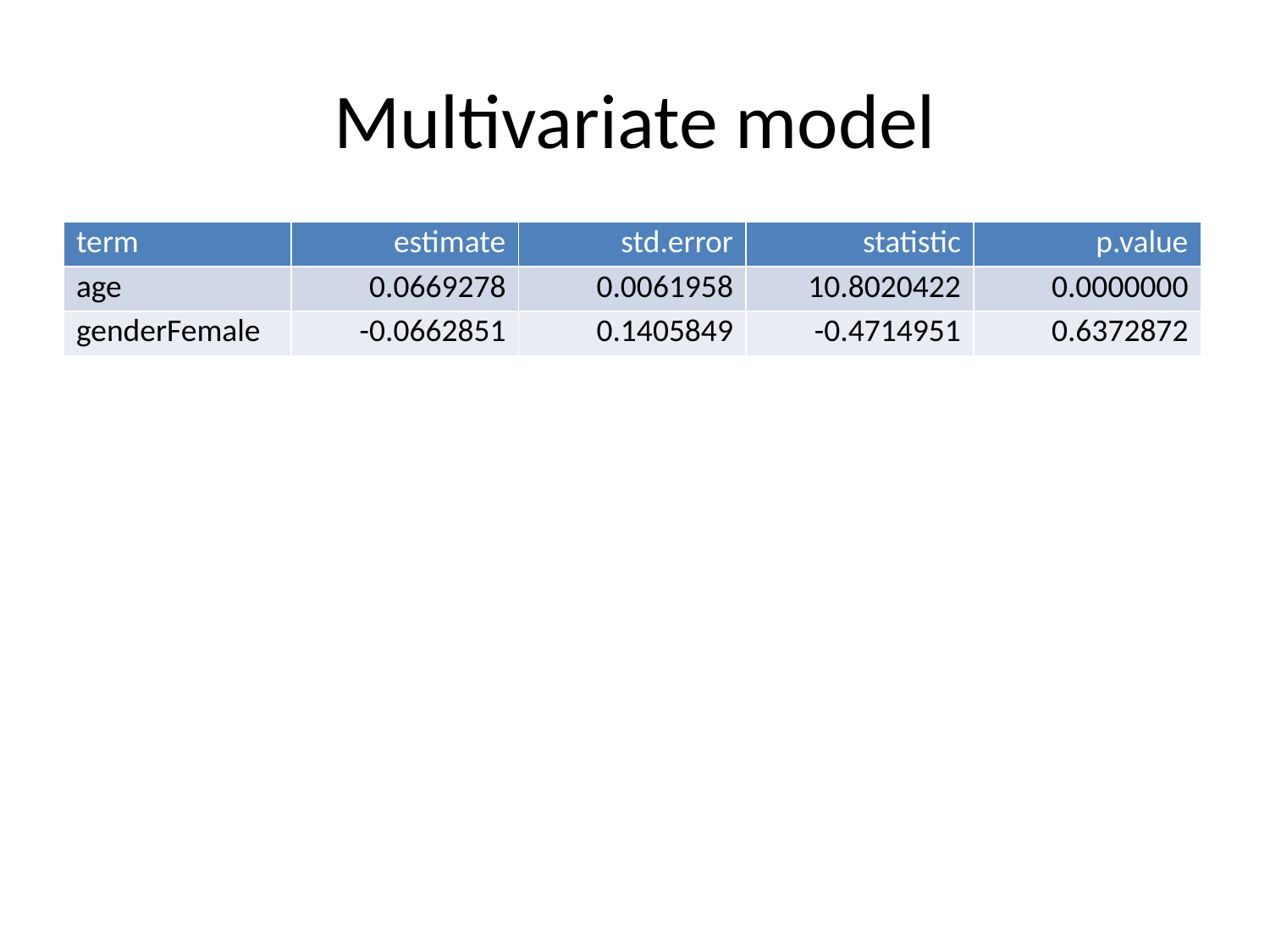

# Multivariate model
| term | estimate | std.error | statistic | p.value |
| --- | --- | --- | --- | --- |
| age | 0.0669278 | 0.0061958 | 10.8020422 | 0.0000000 |
| genderFemale | -0.0662851 | 0.1405849 | -0.4714951 | 0.6372872 |